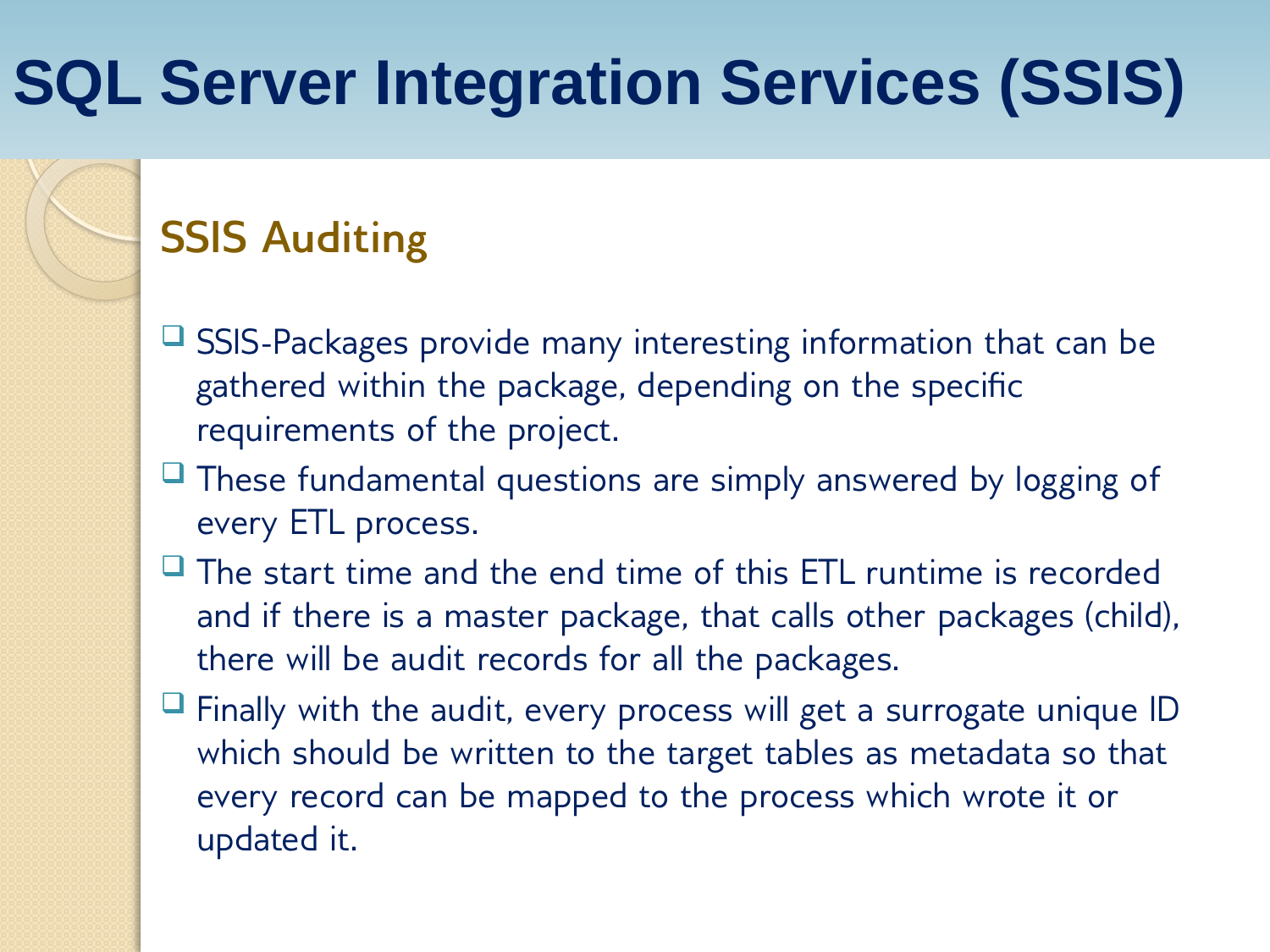

SQL Server Integration Services (SSIS)
SSIS Auditing

SSIS-Packages provide many interesting information that can be gathered within the package, depending on the specific requirements of the project.
These fundamental questions are simply answered by logging of every ETL process.
The start time and the end time of this ETL runtime is recorded and if there is a master package, that calls other packages (child), there will be audit records for all the packages.
Finally with the audit, every process will get a surrogate unique ID which should be written to the target tables as metadata so that every record can be mapped to the process which wrote it or updated it.